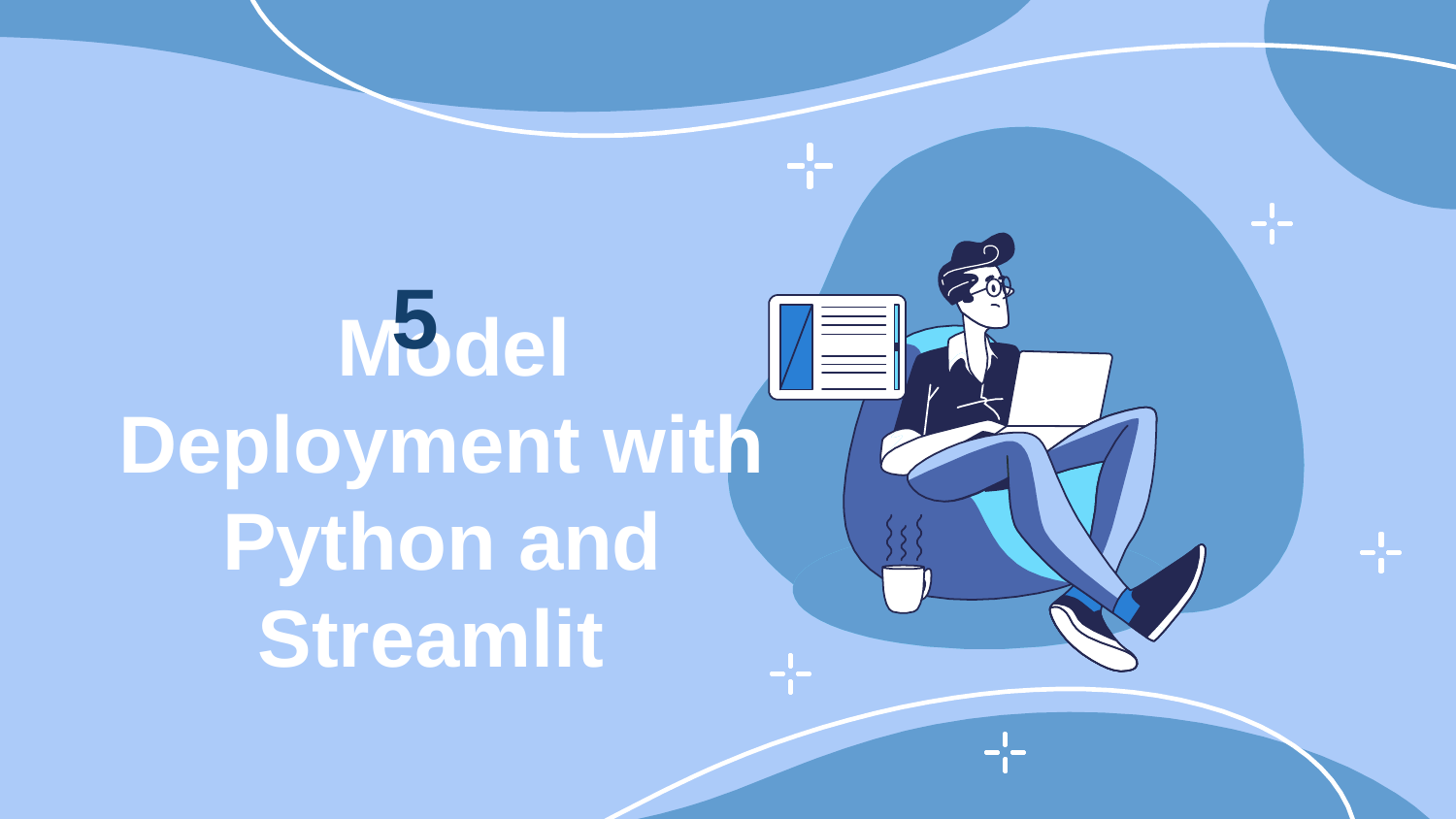

5

# Model Deployment with Python and Streamlit